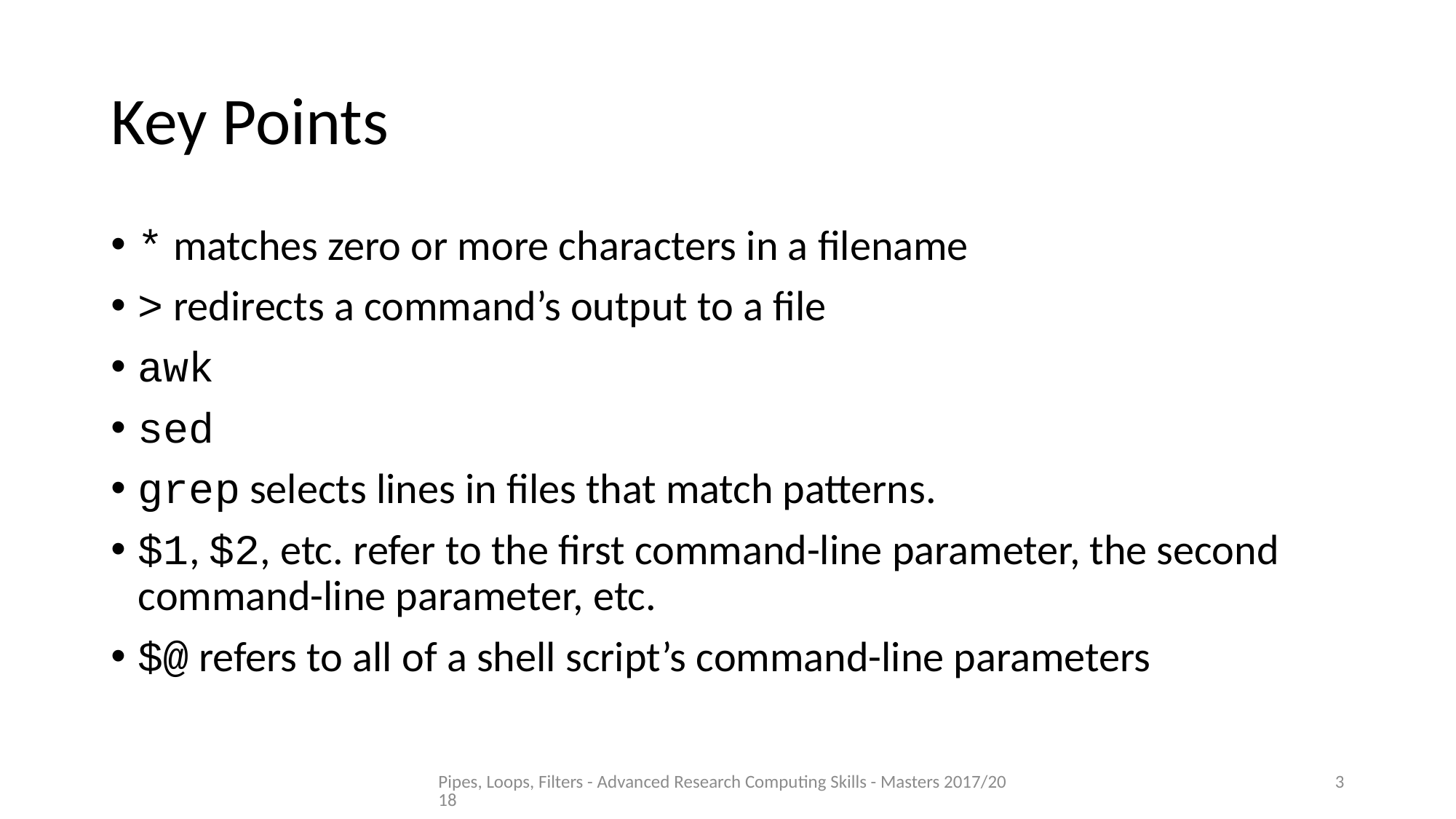

# Key Points
* matches zero or more characters in a filename
> redirects a command’s output to a file
awk
sed
grep selects lines in files that match patterns.
$1, $2, etc. refer to the first command-line parameter, the second command-line parameter, etc.
$@ refers to all of a shell script’s command-line parameters
Pipes, Loops, Filters - Advanced Research Computing Skills - Masters 2017/2018
3